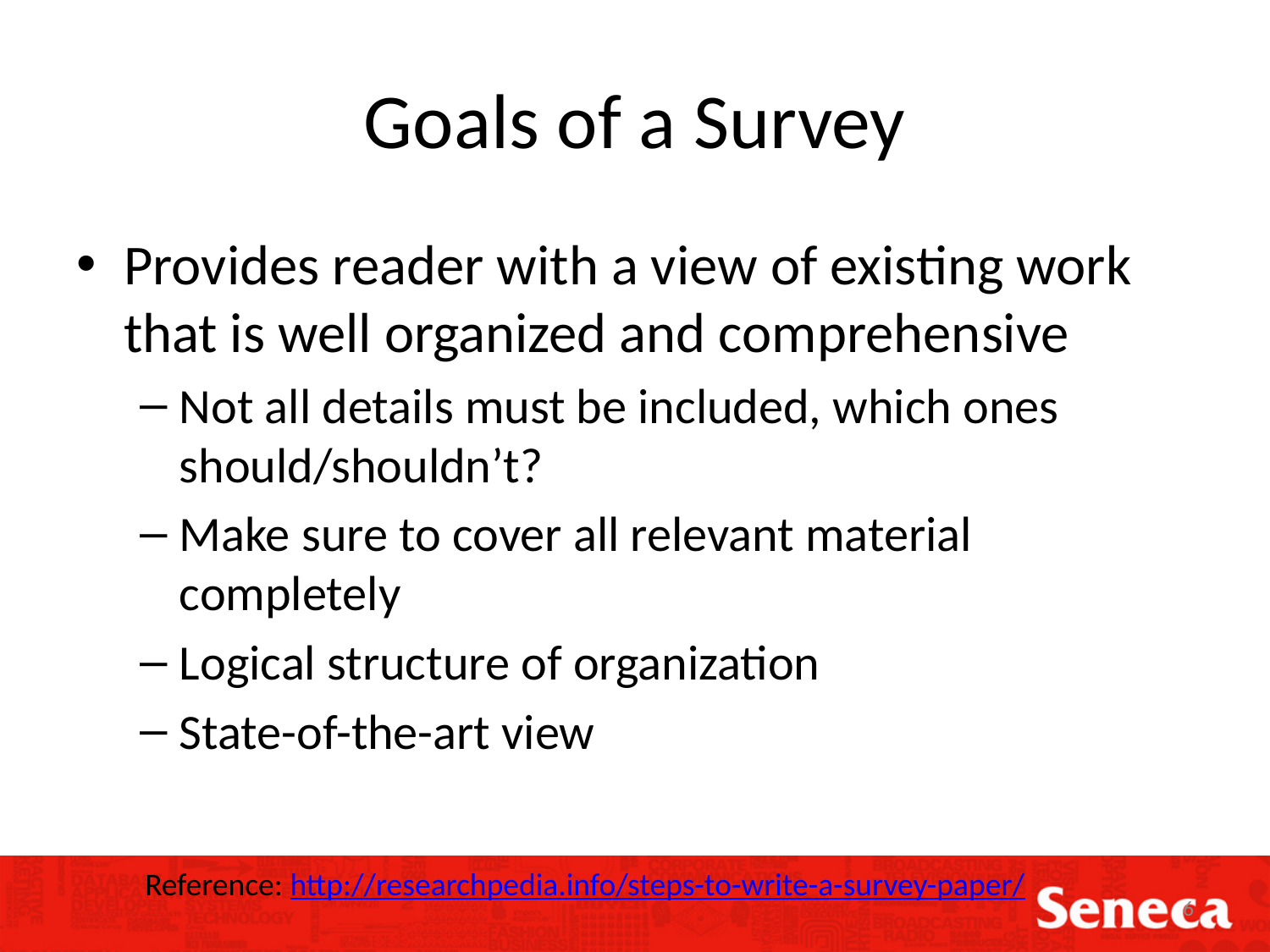

# Goals of a Survey
Provides reader with a view of existing work that is well organized and comprehensive
Not all details must be included, which ones should/shouldn’t?
Make sure to cover all relevant material completely
Logical structure of organization
State-of-the-art view
Reference: http://researchpedia.info/steps-to-write-a-survey-paper/
6